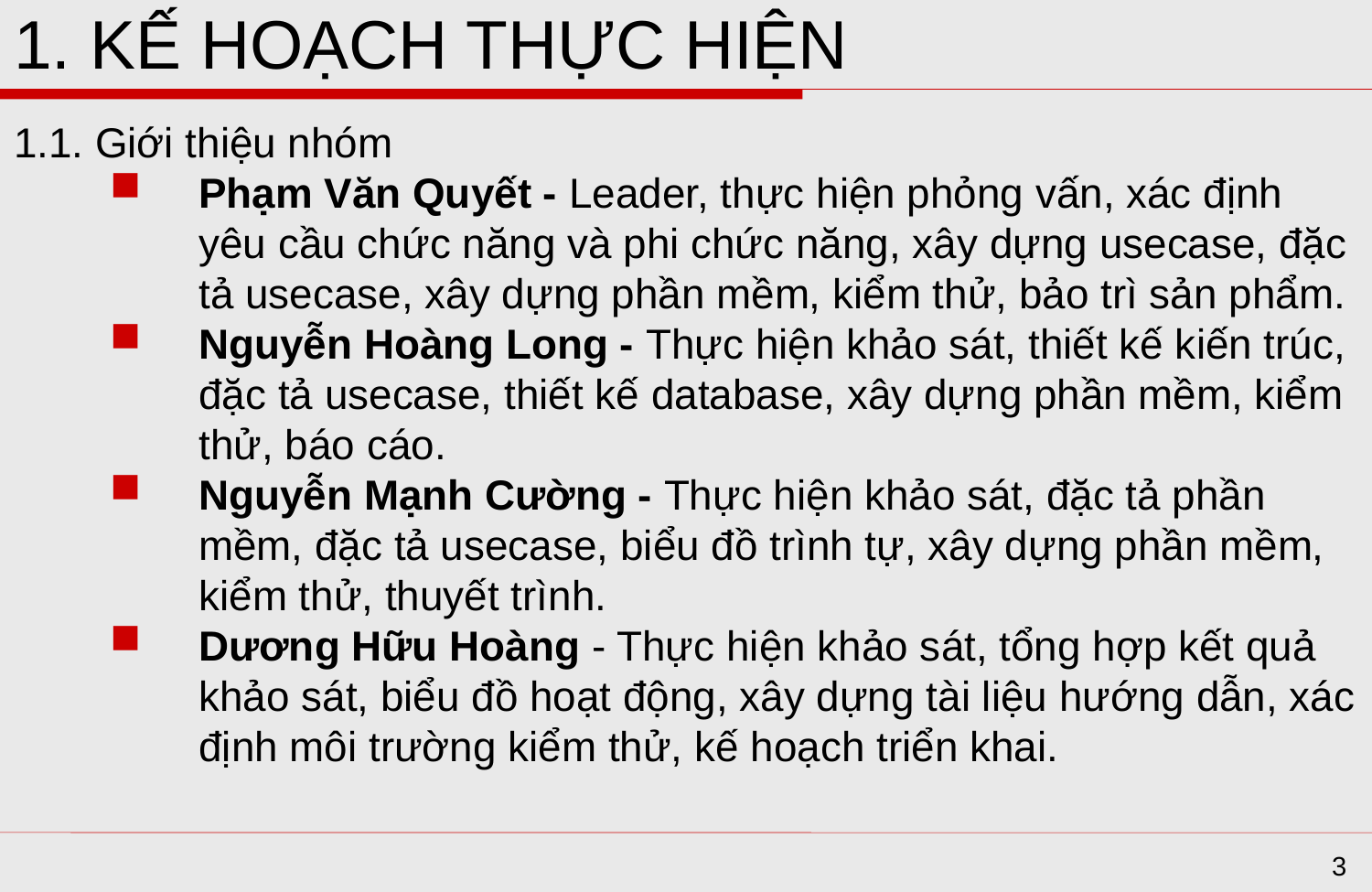

# 1. KẾ HOẠCH THỰC HIỆN
1.1. Giới thiệu nhóm
Phạm Văn Quyết - Leader, thực hiện phỏng vấn, xác định yêu cầu chức năng và phi chức năng, xây dựng usecase, đặc tả usecase, xây dựng phần mềm, kiểm thử, bảo trì sản phẩm.
Nguyễn Hoàng Long - Thực hiện khảo sát, thiết kế kiến trúc, đặc tả usecase, thiết kế database, xây dựng phần mềm, kiểm thử, báo cáo.
Nguyễn Mạnh Cường - Thực hiện khảo sát, đặc tả phần mềm, đặc tả usecase, biểu đồ trình tự, xây dựng phần mềm, kiểm thử, thuyết trình.
Dương Hữu Hoàng - Thực hiện khảo sát, tổng hợp kết quả khảo sát, biểu đồ hoạt động, xây dựng tài liệu hướng dẫn, xác định môi trường kiểm thử, kế hoạch triển khai.

3